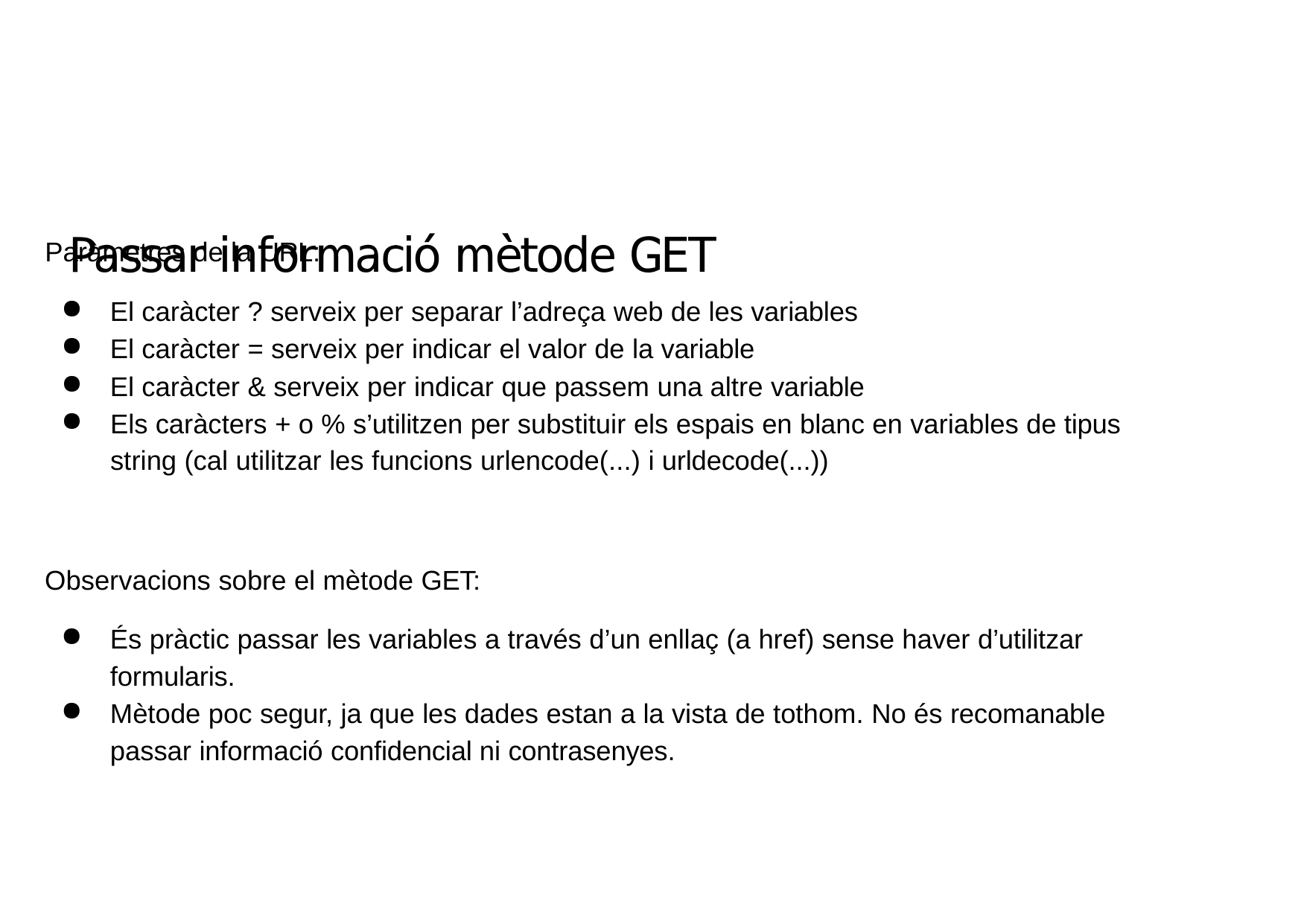

# Passar informació mètode GET
Paràmetres de la URL:
El caràcter ? serveix per separar l’adreça web de les variables
El caràcter = serveix per indicar el valor de la variable
El caràcter & serveix per indicar que passem una altre variable
Els caràcters + o % s’utilitzen per substituir els espais en blanc en variables de tipus string (cal utilitzar les funcions urlencode(...) i urldecode(...))
Observacions sobre el mètode GET:
És pràctic passar les variables a través d’un enllaç (a href) sense haver d’utilitzar formularis.
Mètode poc segur, ja que les dades estan a la vista de tothom. No és recomanable passar informació confidencial ni contrasenyes.